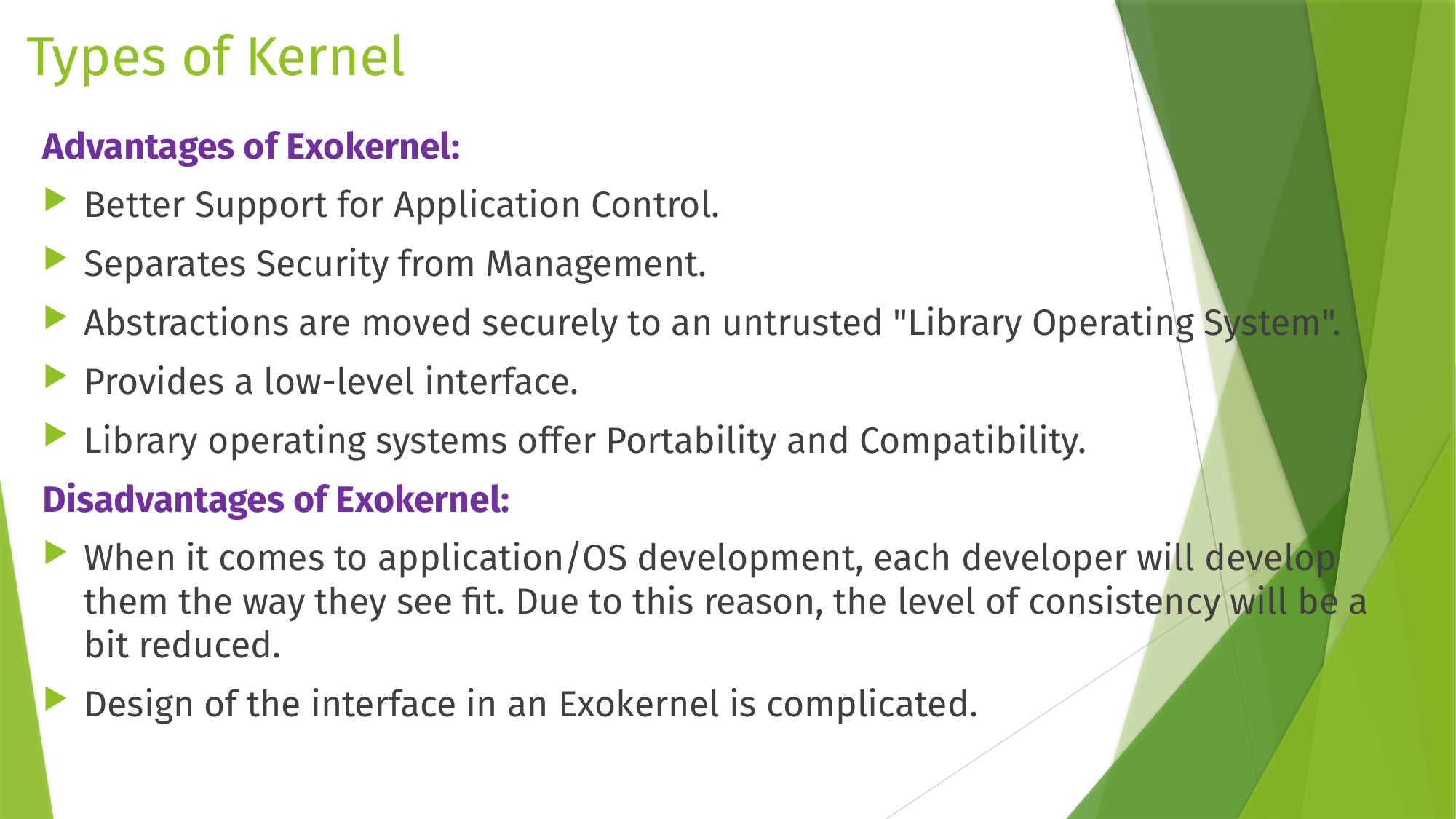

# Types of Kernel
Advantages of Exokernel:
Better Support for Application Control.
Separates Security from Management.
Abstractions are moved securely to an untrusted "Library Operating System".
Provides a low-level interface.
Library operating systems offer Portability and Compatibility.
Disadvantages of Exokernel:
When it comes to application/OS development, each developer will develop them the way they see fit. Due to this reason, the level of consistency will be a bit reduced.
Design of the interface in an Exokernel is complicated.